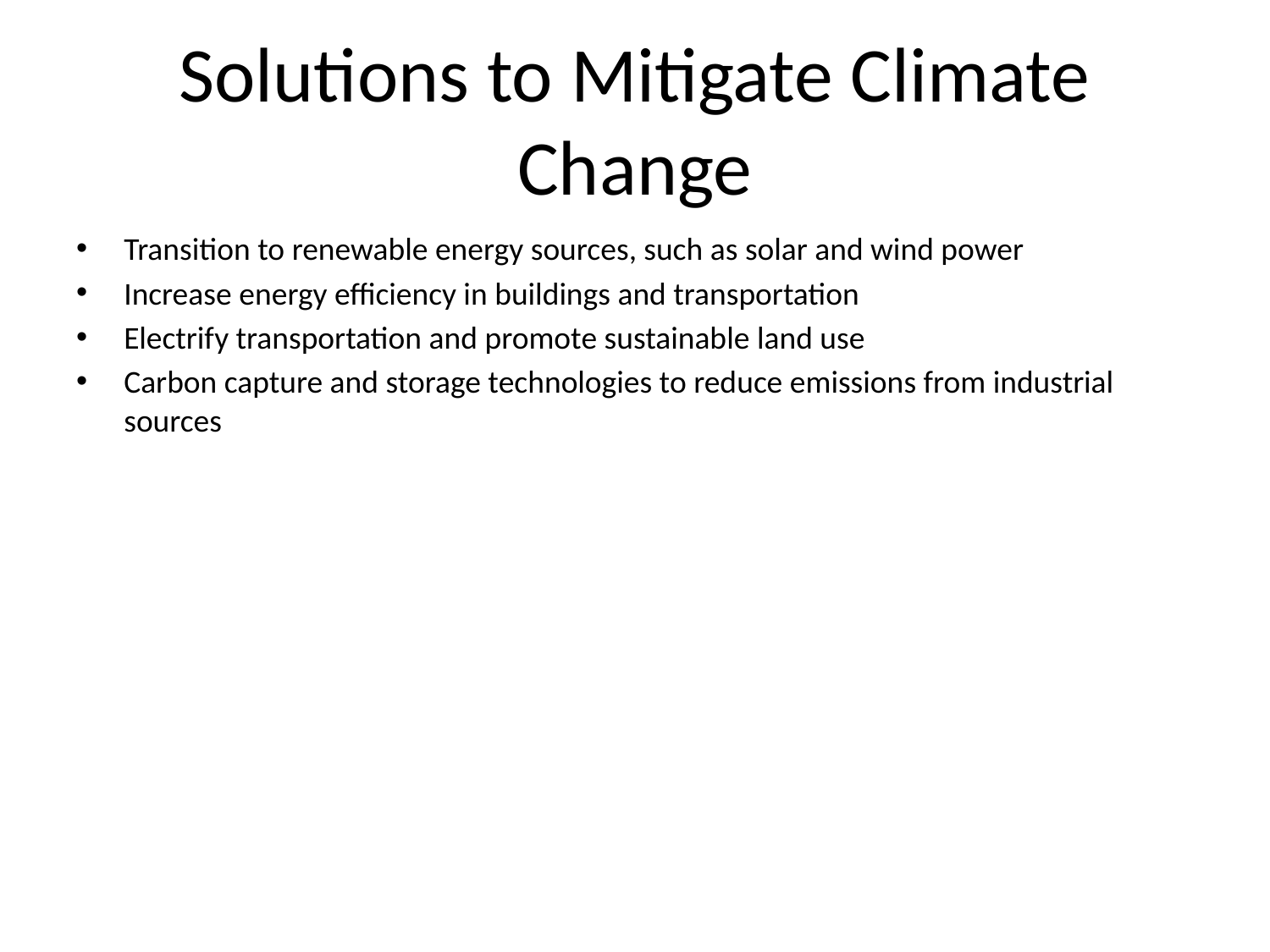

# Solutions to Mitigate Climate Change
Transition to renewable energy sources, such as solar and wind power
Increase energy efficiency in buildings and transportation
Electrify transportation and promote sustainable land use
Carbon capture and storage technologies to reduce emissions from industrial sources